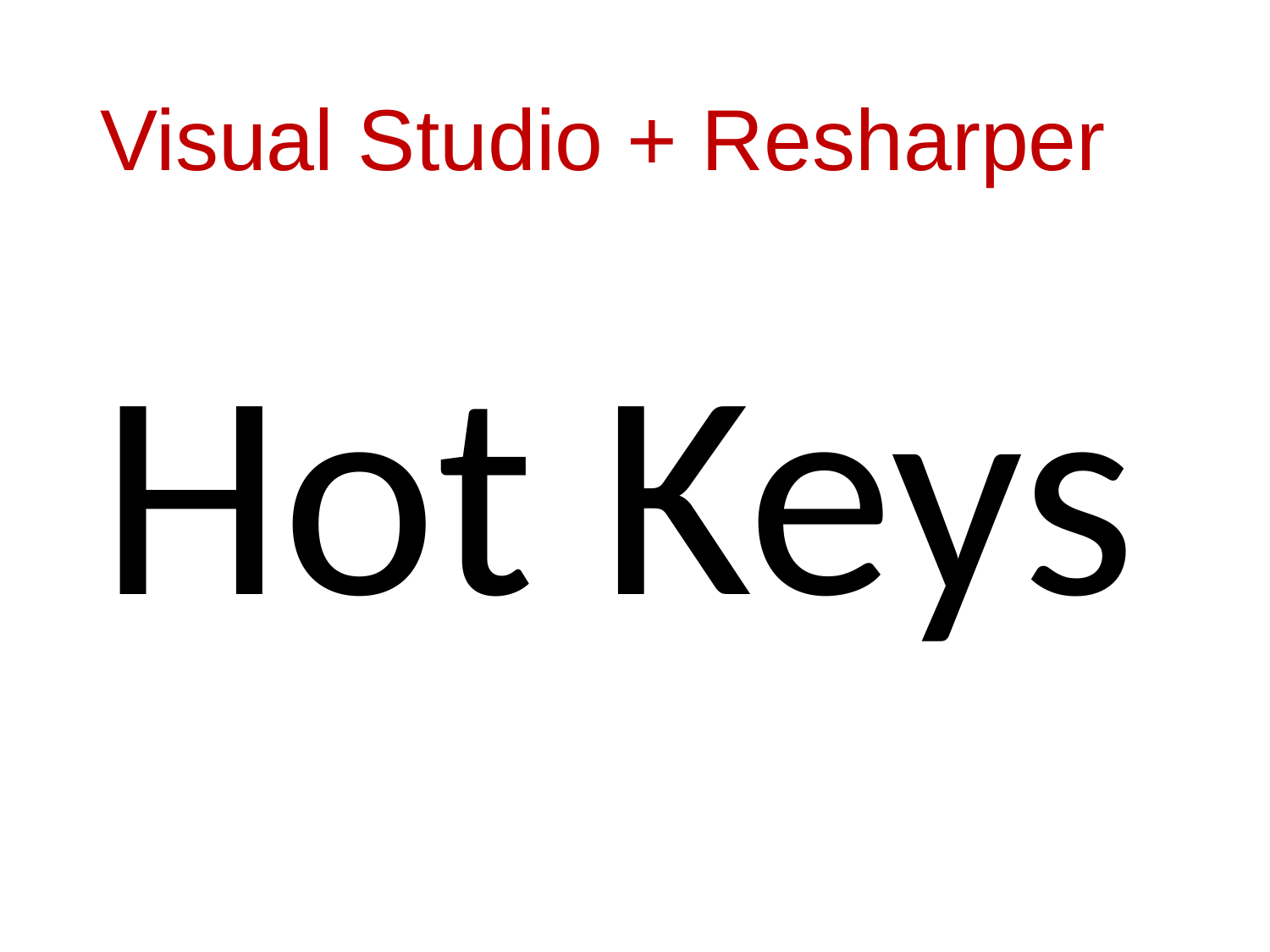

# Visual Studio + Resharper
Hot Keys